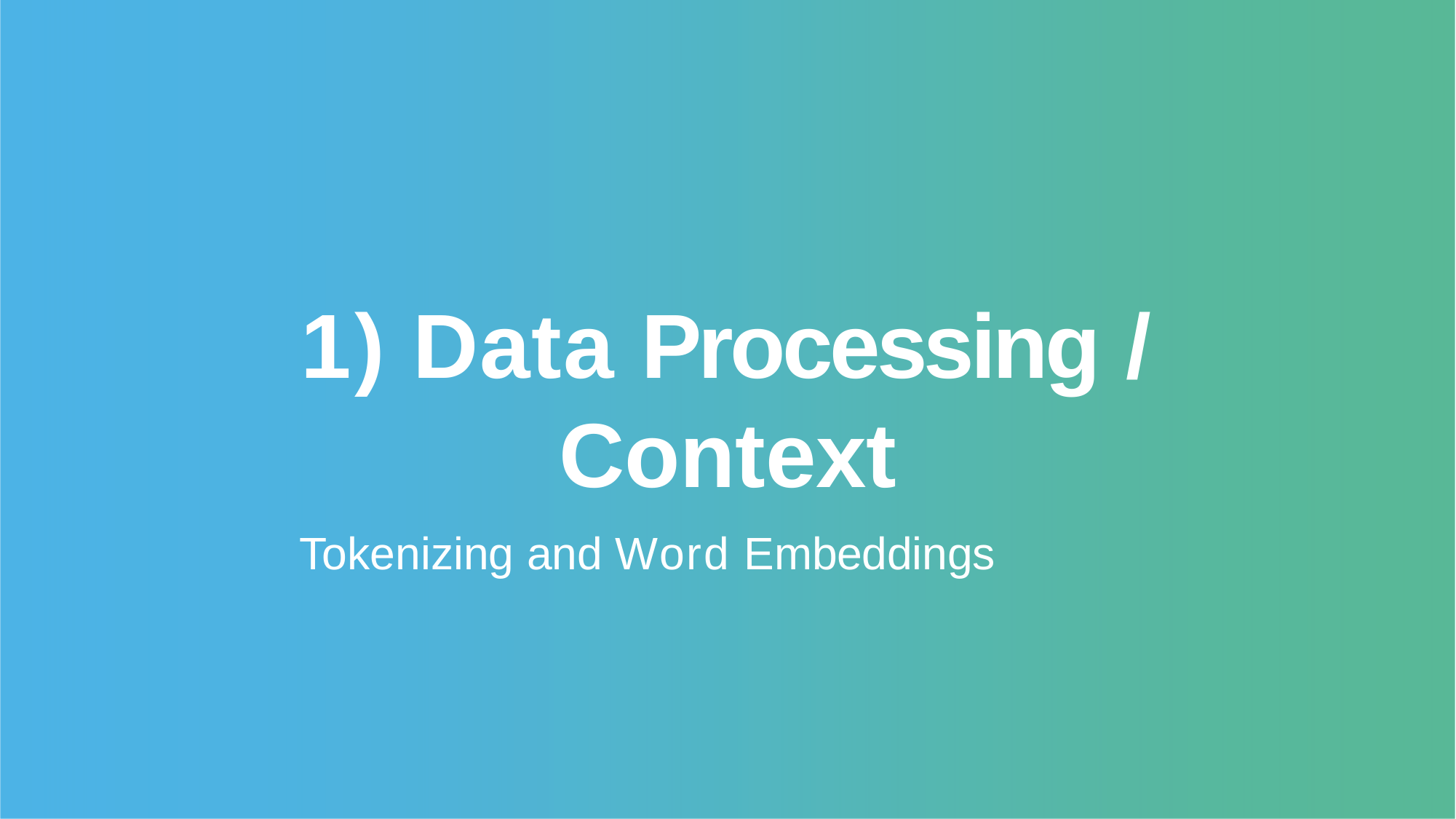

# 1) Data Processing / Context
Tokenizing and Word Embeddings